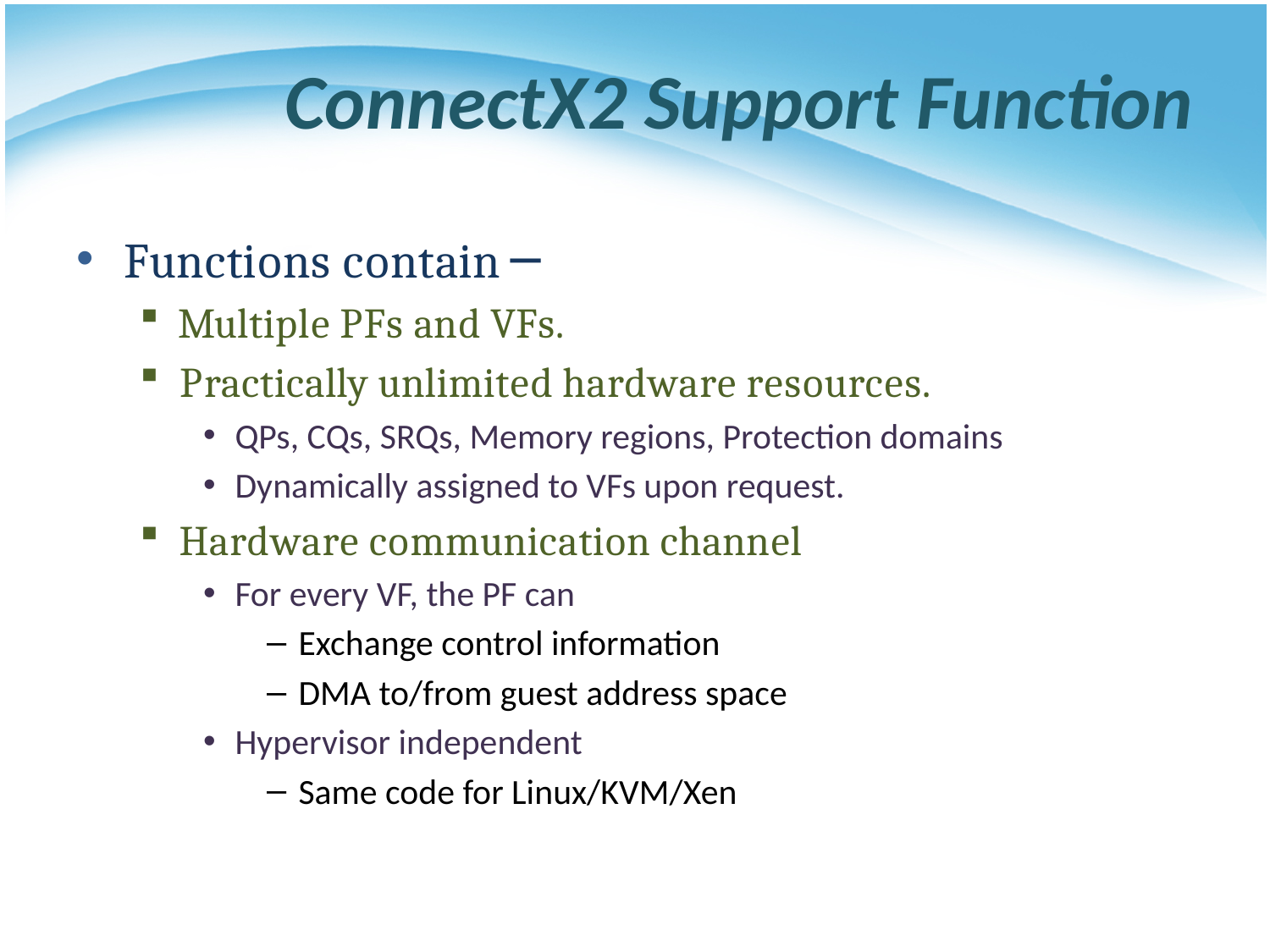

# ConnectX2 Support Function
Functions contain ─
Multiple PFs and VFs.
Practically unlimited hardware resources.
QPs, CQs, SRQs, Memory regions, Protection domains
Dynamically assigned to VFs upon request.
Hardware communication channel
For every VF, the PF can
Exchange control information
DMA to/from guest address space
Hypervisor independent
Same code for Linux/KVM/Xen